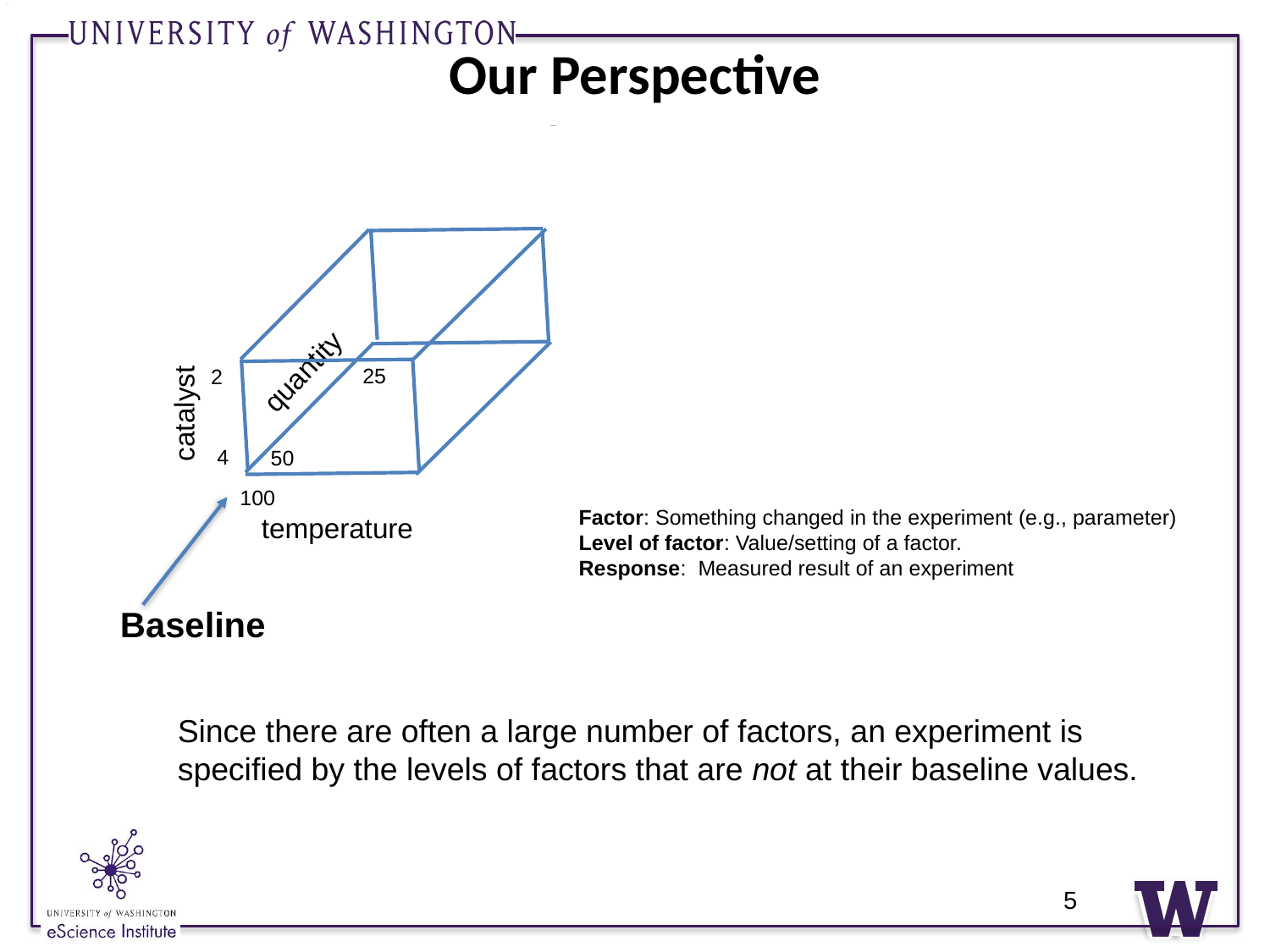

# Our Perspective

quantity
25
2
catalyst
4
50
100
temperature
Factor: Something changed in the experiment (e.g., parameter)
Level of factor: Value/setting of a factor.
Response:  Measured result of an experiment
Baseline
Since there are often a large number of factors, an experiment is specified by the levels of factors that are not at their baseline values.
5